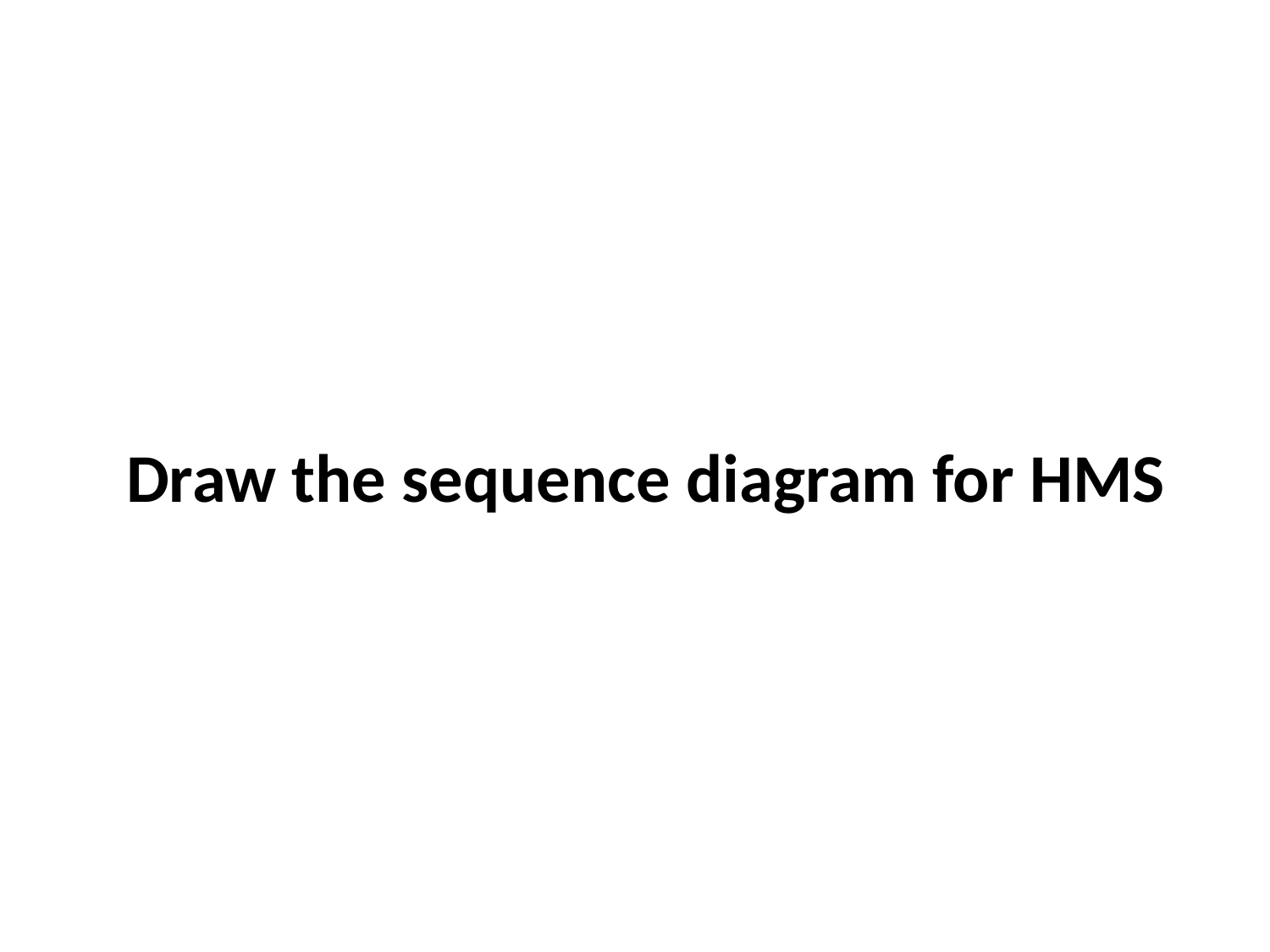

# Draw the sequence diagram for HMS